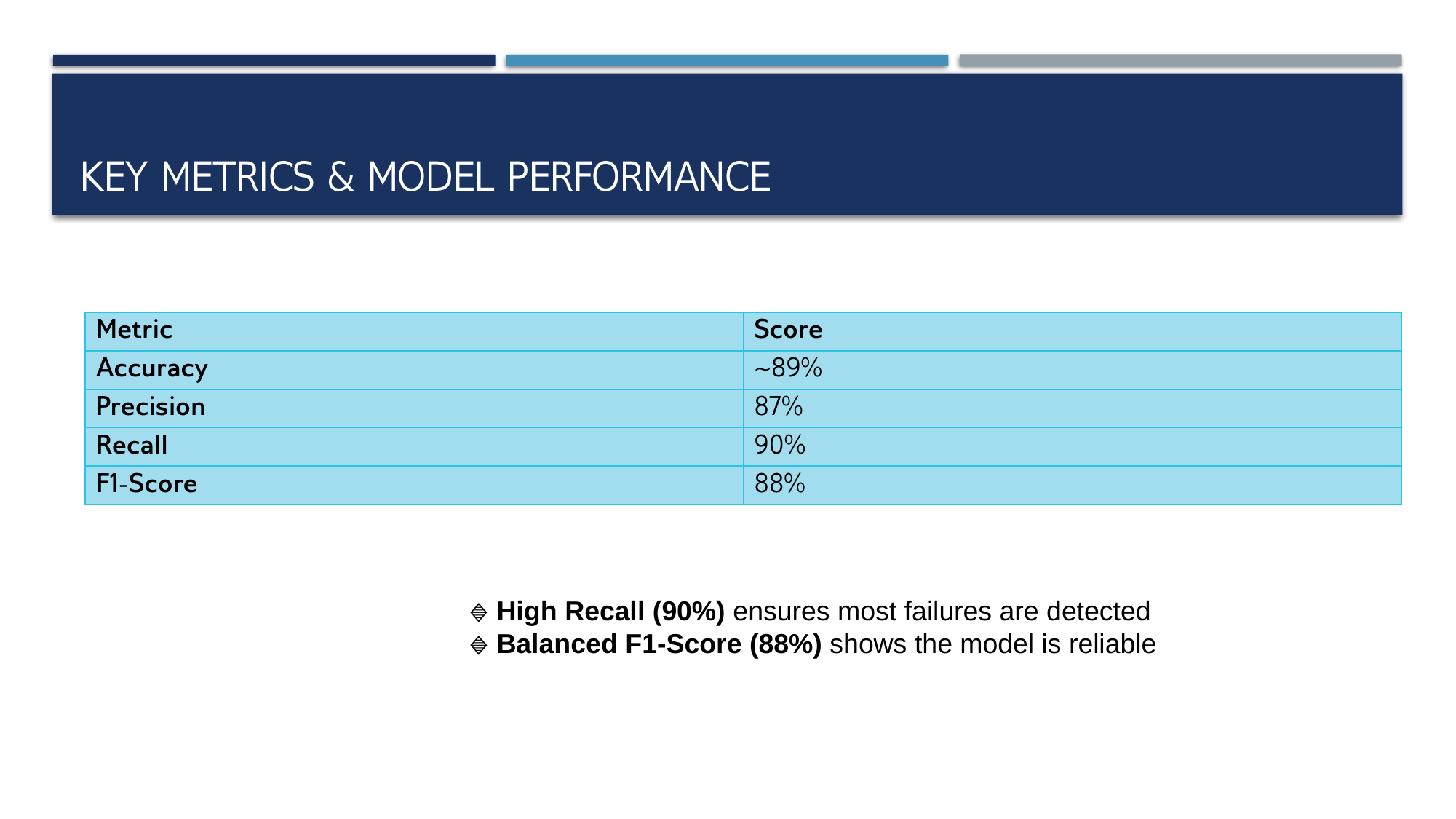

# KEY METRICS & MODEL PERFORMANCE
| Metric | Score |
| --- | --- |
| Accuracy | ~89% |
| Precision | 87% |
| Recall | 90% |
| F1-Score | 88% |
🔹 High Recall (90%) ensures most failures are detected
🔹 Balanced F1-Score (88%) shows the model is reliable